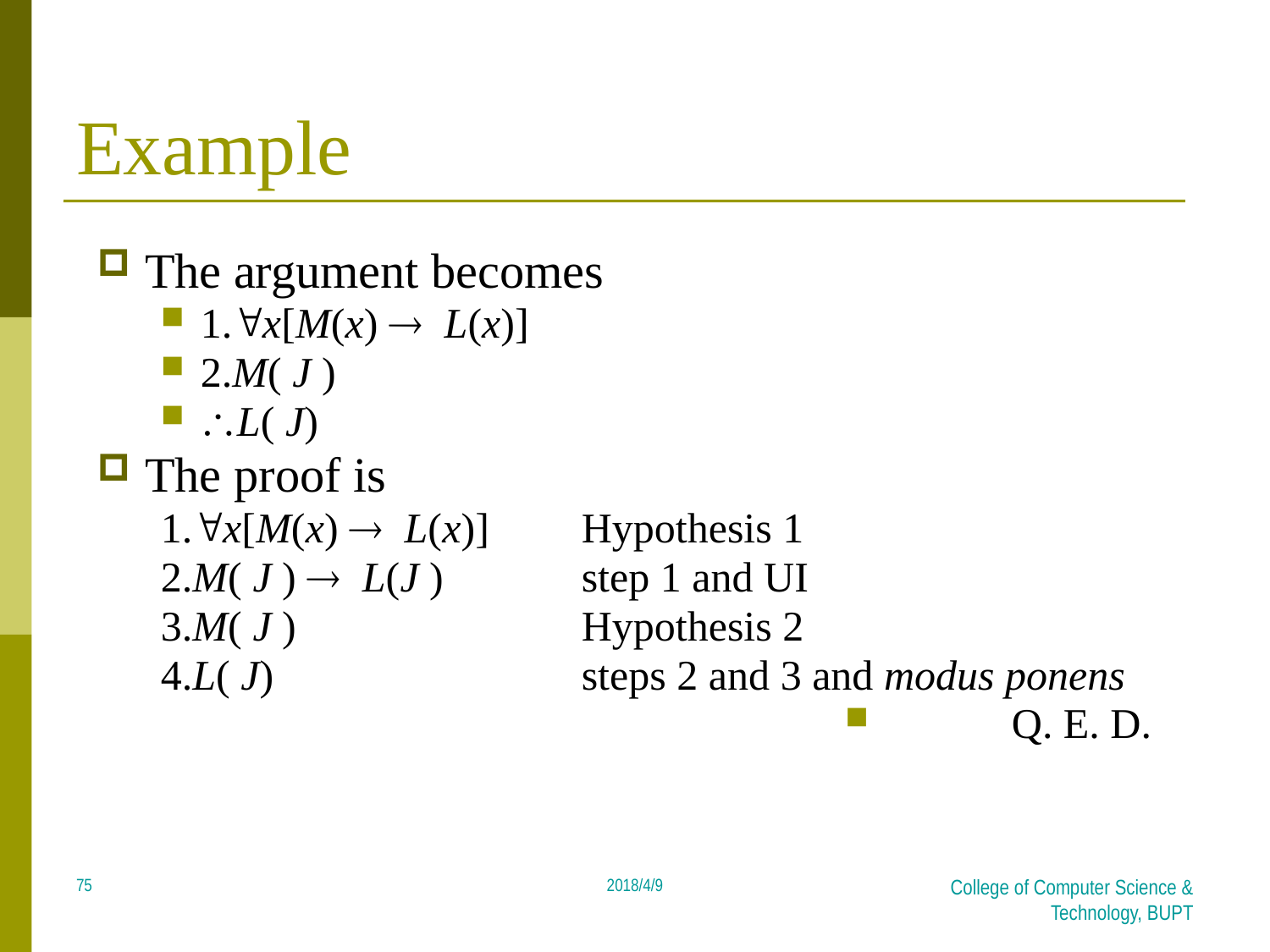

# Example
The argument becomes
1.∀x[M(x) → L(x)]
2.M( J )
∴L( J)
The proof is
1.∀x[M(x) → L(x)] 	Hypothesis 1
2.M( J ) → L(J ) 		step 1 and UI
3.M( J ) 			Hypothesis 2
4.L( J) 			steps 2 and 3 and modus ponens
	Q. E. D.
75
2018/4/9
College of Computer Science & Technology, BUPT